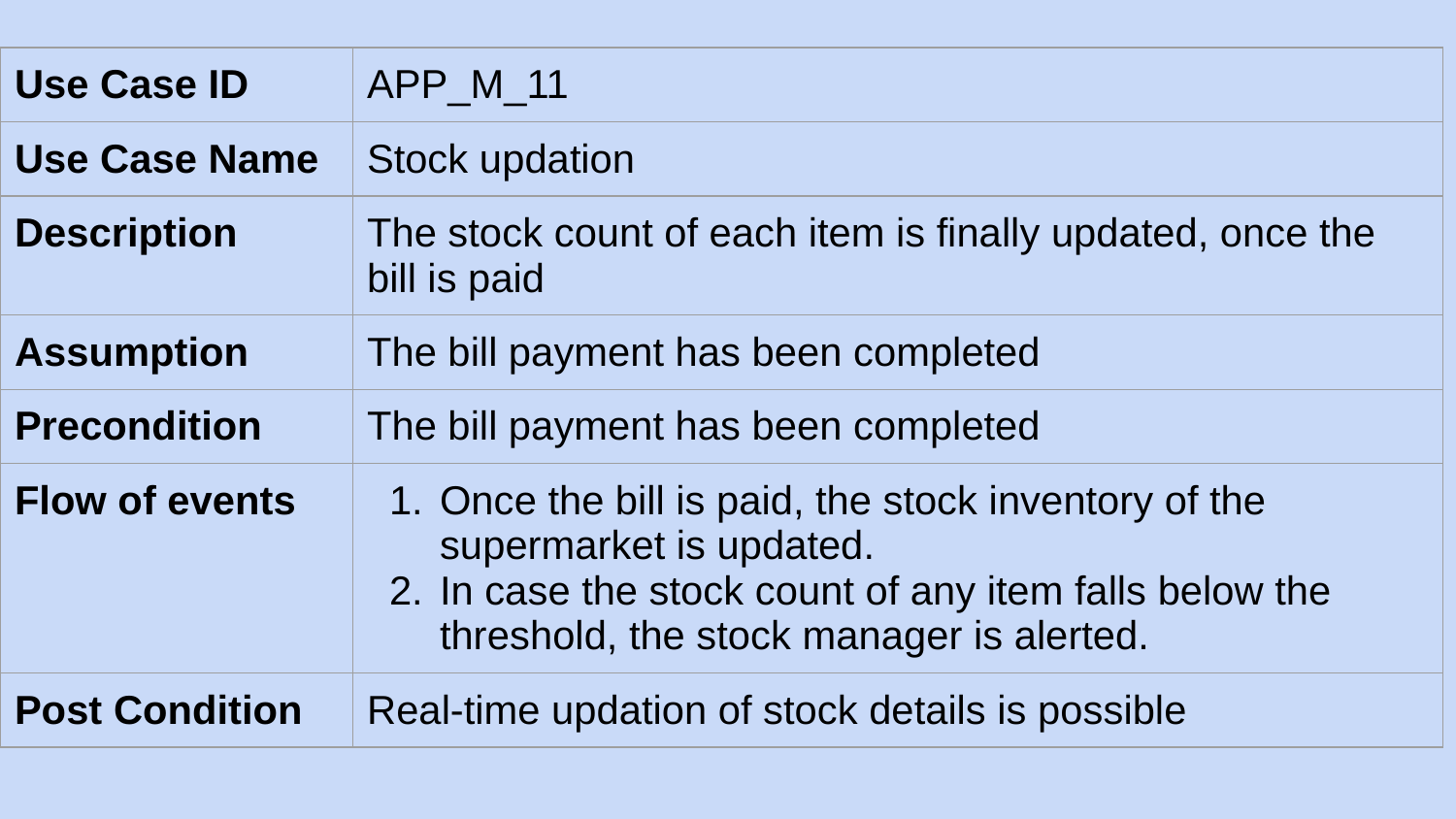

| Use Case ID | APP\_M\_11 |
| --- | --- |
| Use Case Name | Stock updation |
| Description | The stock count of each item is finally updated, once the bill is paid |
| Assumption | The bill payment has been completed |
| Precondition | The bill payment has been completed |
| Flow of events | Once the bill is paid, the stock inventory of the supermarket is updated. In case the stock count of any item falls below the threshold, the stock manager is alerted. |
| Post Condition | Real-time updation of stock details is possible |